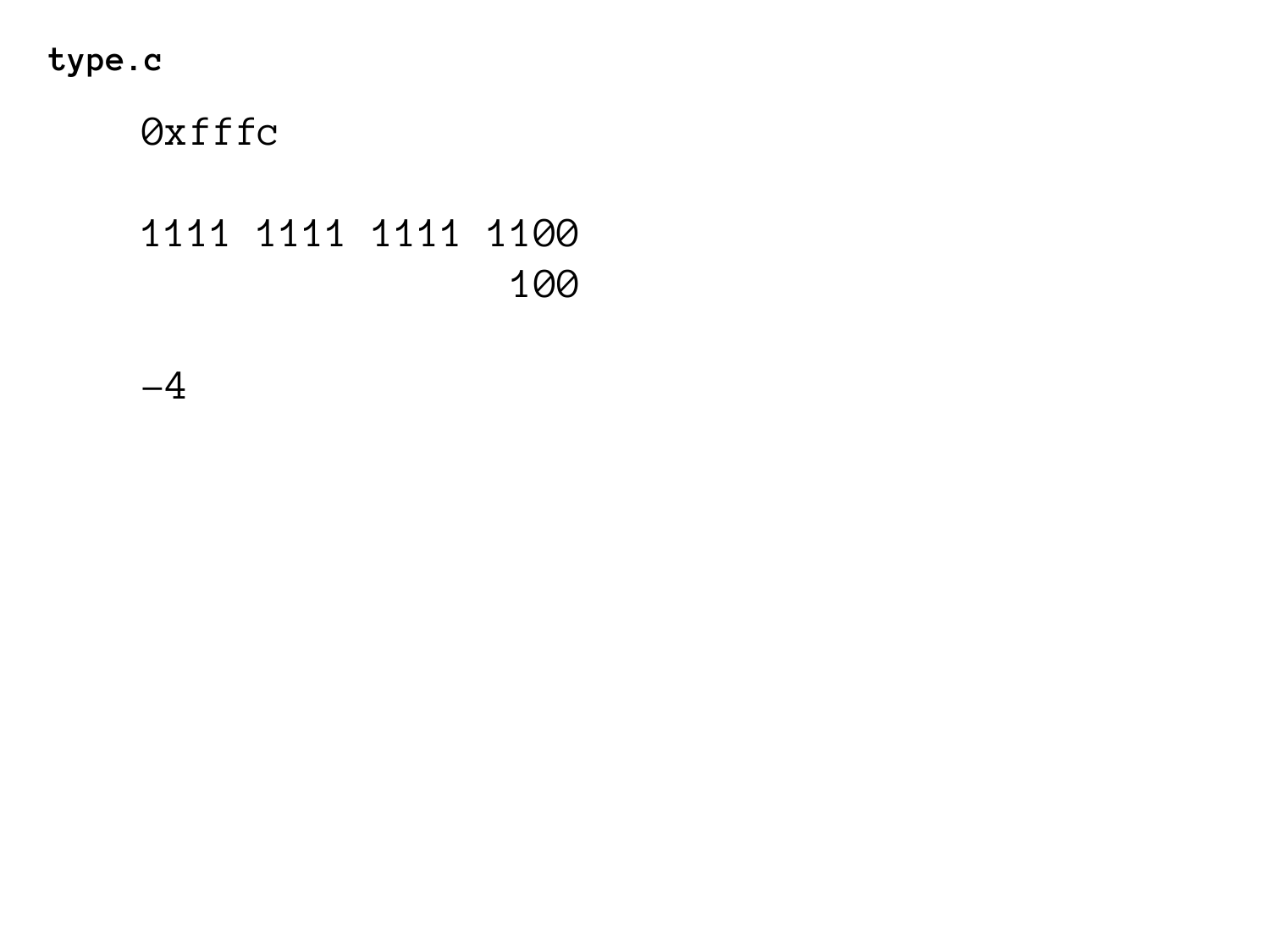

type.c
0xfffc

1111 1111 1111 1100
                100

-4